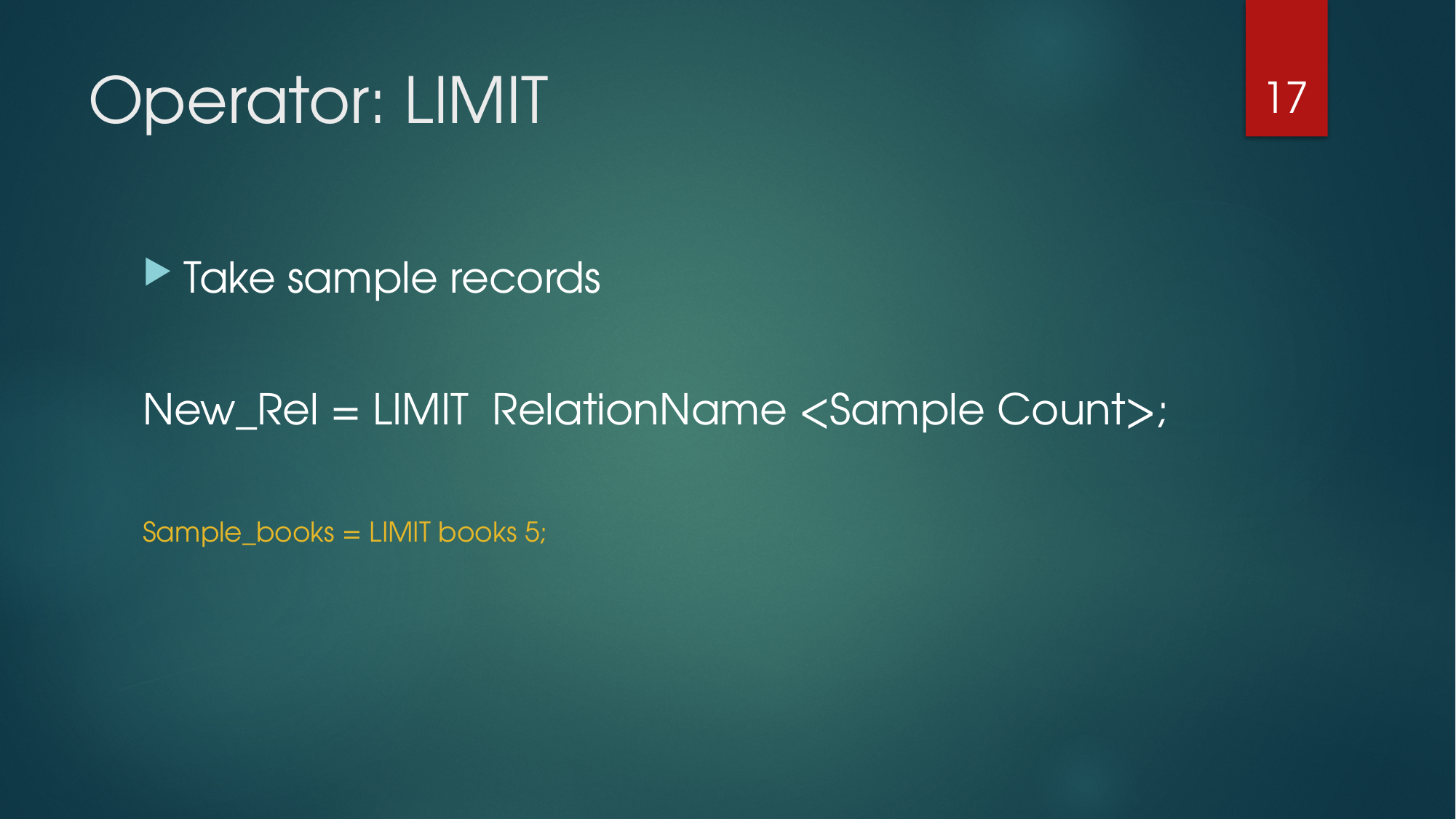

17
# Operator: LIMIT
Take sample records

New_Rel = LIMIT  RelationName <Sample Count>;

Sample_books = LIMIT books 5;